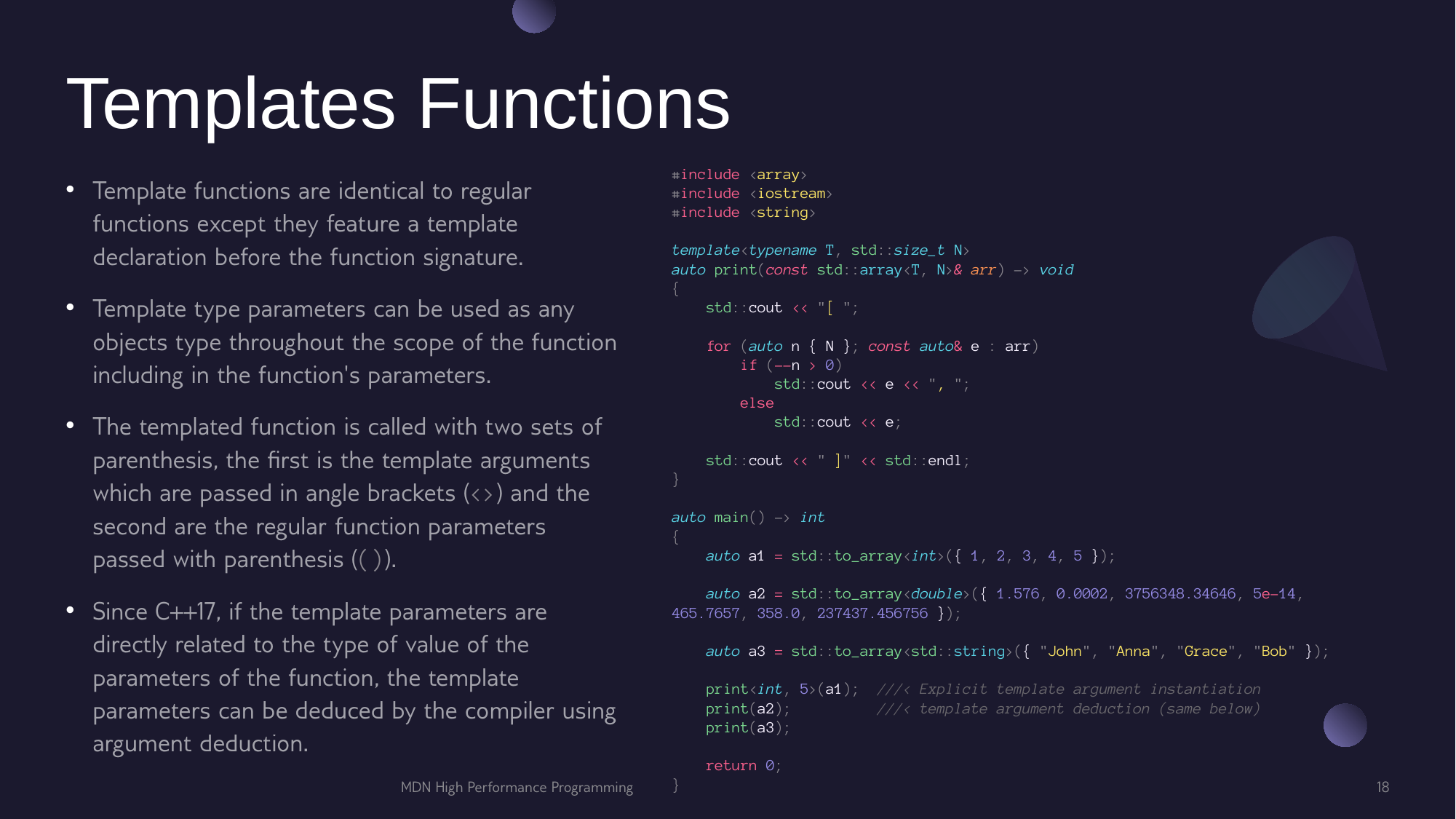

# Templates Functions
#include <array>
#include <iostream>
#include <string>
template<typename T, std::size_t N>
auto print(const std::array<T, N>& arr) -> void
{
    std::cout << "[ ";
    for (auto n { N }; const auto& e : arr)
        if (--n > 0)
            std::cout << e << ", ";
        else
            std::cout << e;
    std::cout << " ]" << std::endl;
}
auto main() -> int
{
    auto a1 = std::to_array<int>({ 1, 2, 3, 4, 5 });

    auto a2 = std::to_array<double>({ 1.576, 0.0002, 3756348.34646, 5e-14, 465.7657, 358.0, 237437.456756 });

    auto a3 = std::to_array<std::string>({ "John", "Anna", "Grace", "Bob" });
    print<int, 5>(a1);  ///< Explicit template argument instantiation
    print(a2);          ///< template argument deduction (same below)
    print(a3);
    return 0;
}

Template functions are identical to regular functions except they feature a template declaration before the function signature.
Template type parameters can be used as any objects type throughout the scope of the function including in the function's parameters.
The templated function is called with two sets of parenthesis, the first is the template arguments which are passed in angle brackets (<>) and the second are the regular function parameters passed with parenthesis (()).
Since C++17, if the template parameters are directly related to the type of value of the parameters of the function, the template parameters can be deduced by the compiler using argument deduction.

MDN High Performance Programming
18